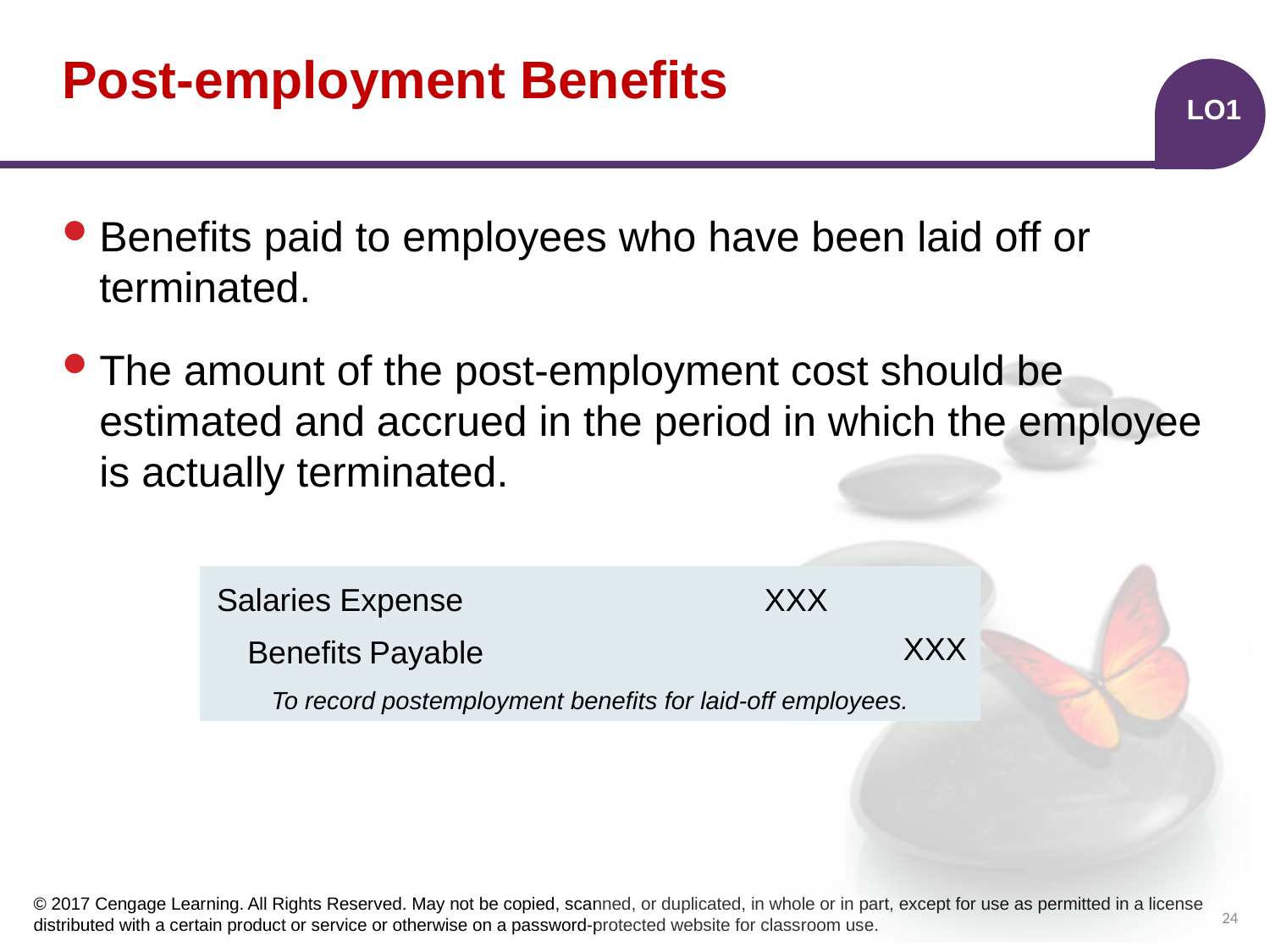

# Post-employment Benefits
LO1
Benefits paid to employees who have been laid off or terminated.
The amount of the post-employment cost should be estimated and accrued in the period in which the employee is actually terminated.

|  |  |  |  |
| --- | --- | --- | --- |
|  |  |  |  |
|  |  |  |  |
Salaries Expense
XXX
XXX
Benefits Payable
 To record postemployment benefits for laid-off employees.

24